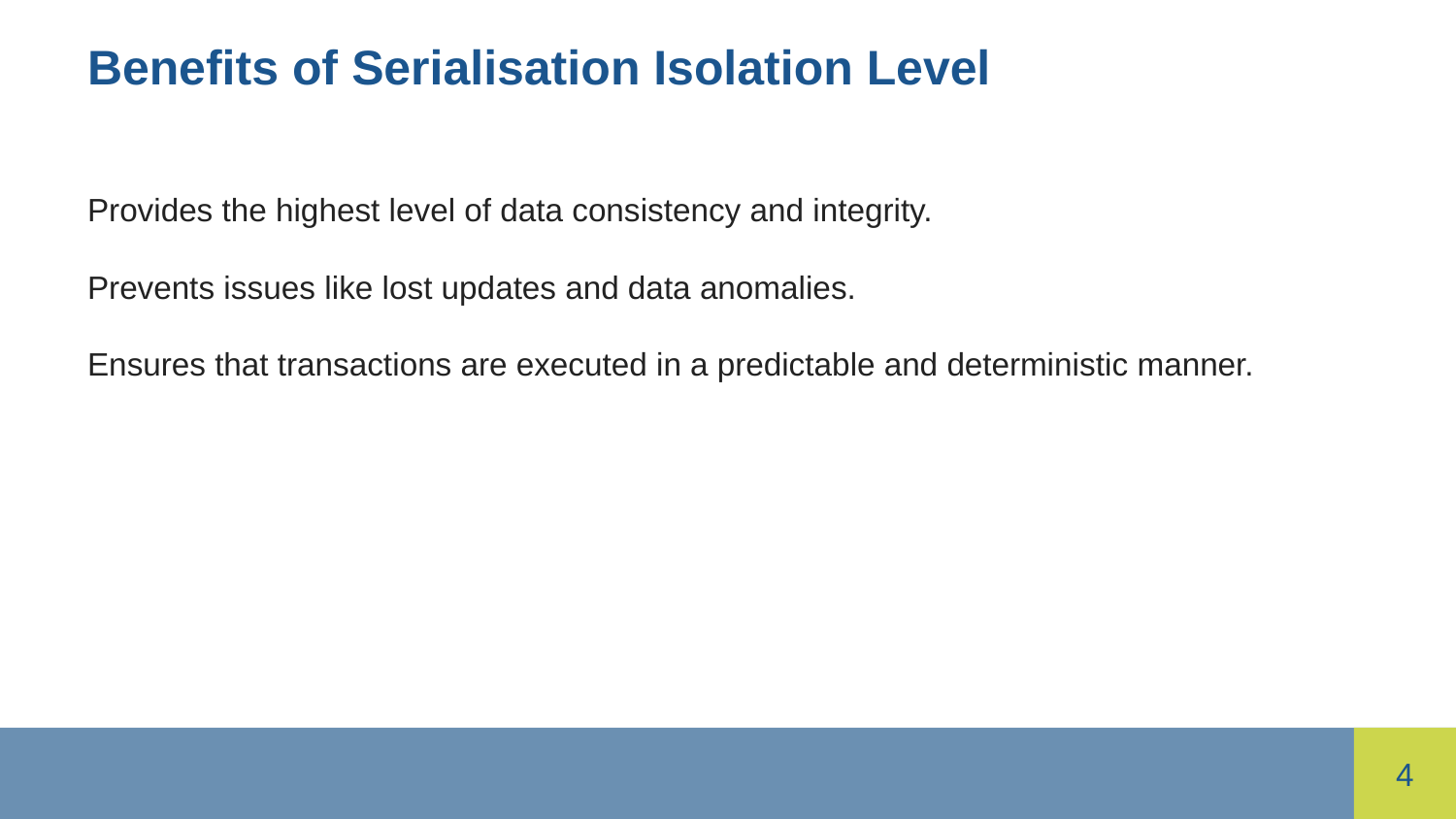

Benefits of Serialisation Isolation Level
Provides the highest level of data consistency and integrity.

Prevents issues like lost updates and data anomalies.

Ensures that transactions are executed in a predictable and deterministic manner.

4